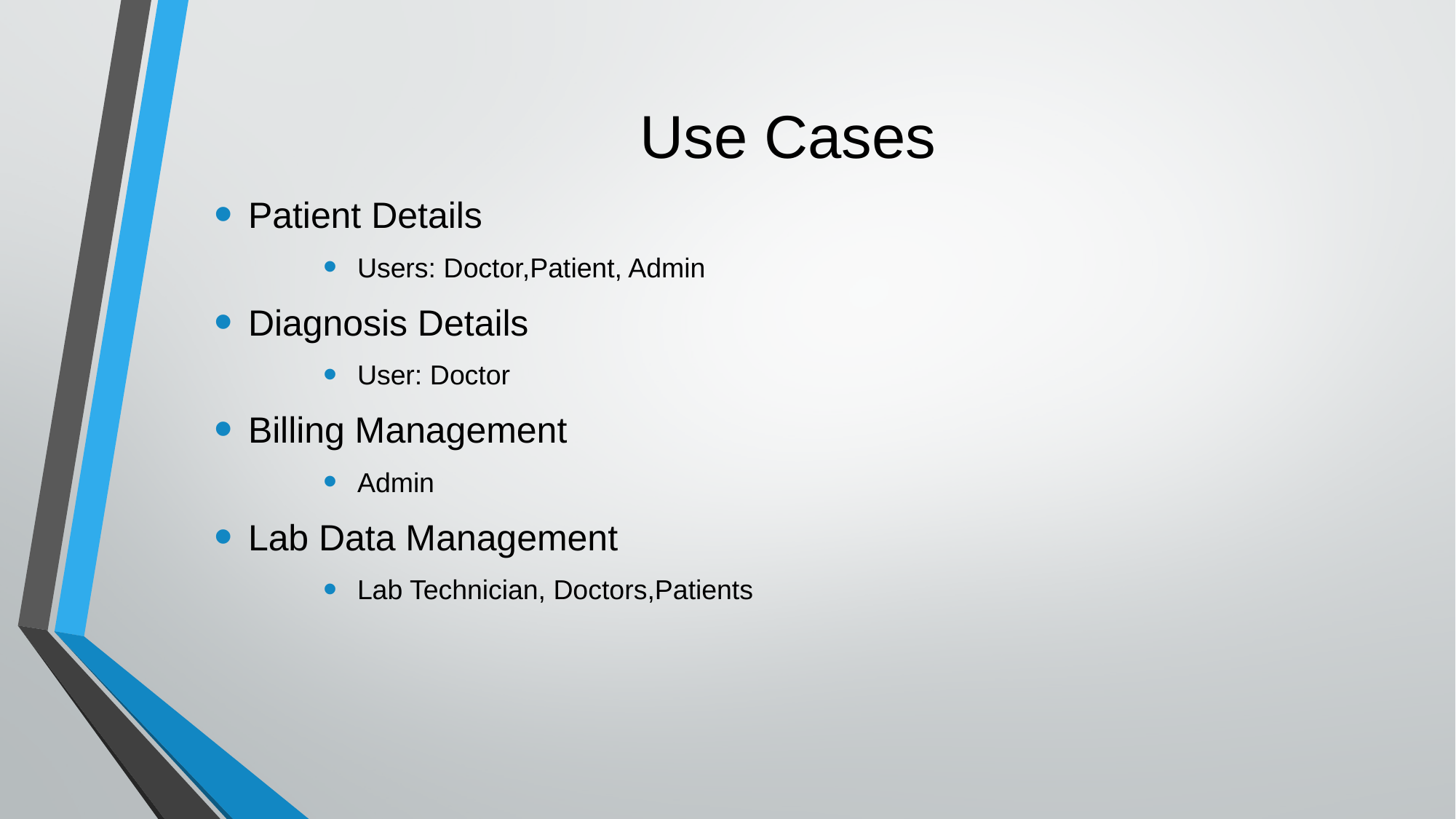

# Use Cases
Patient Details
Users: Doctor,Patient, Admin
Diagnosis Details
User: Doctor
Billing Management
Admin
Lab Data Management
Lab Technician, Doctors,Patients